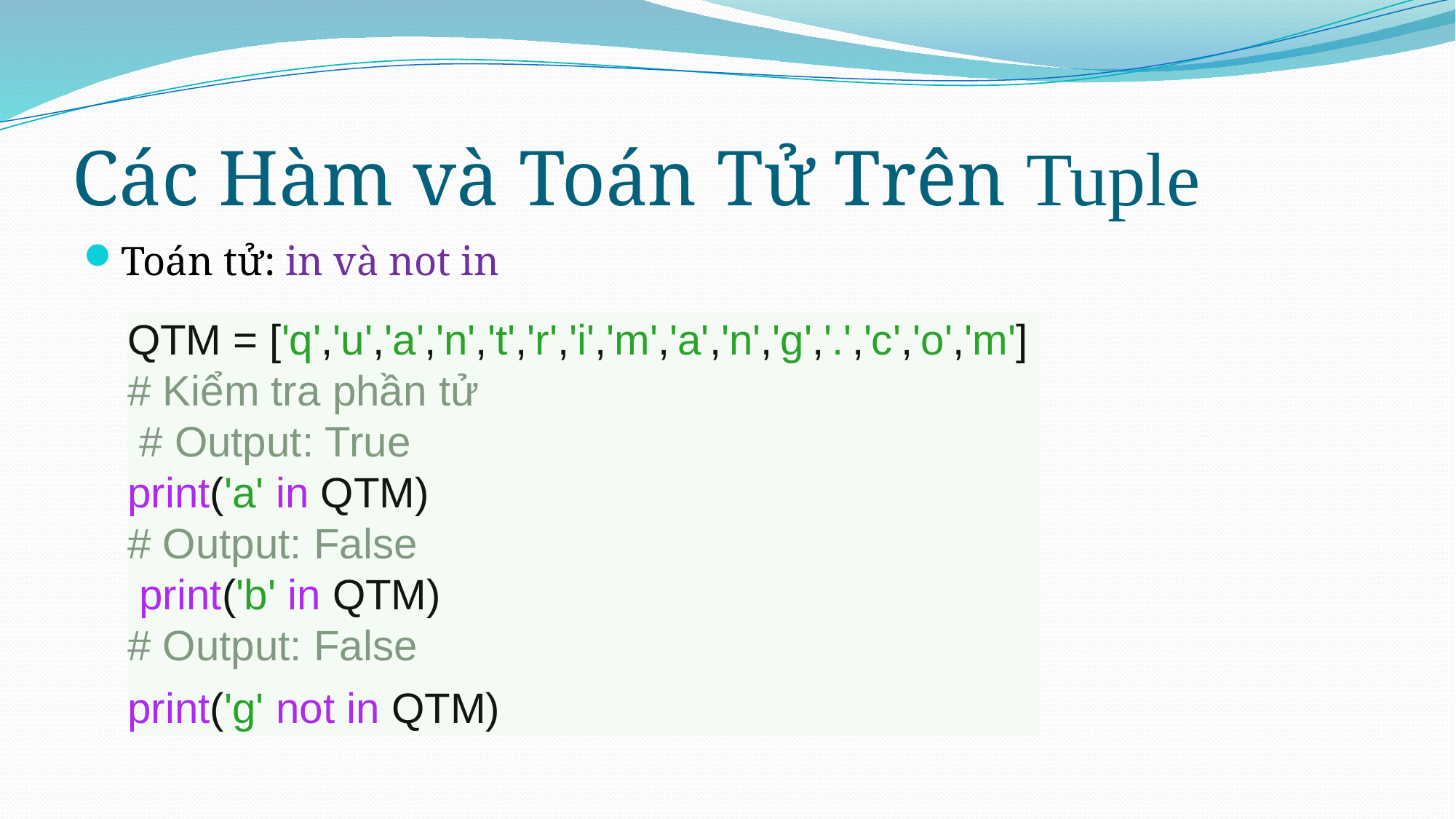

# Các Hàm và Toán Tử Trên Tuple
Toán tử: in và not in
QTM = ['q','u','a','n','t','r','i','m','a','n','g','.','c','o','m']
# Kiểm tra phần tử
 # Output: True
print('a' in QTM)
# Output: False
 print('b' in QTM)
# Output: False
print('g' not in QTM)